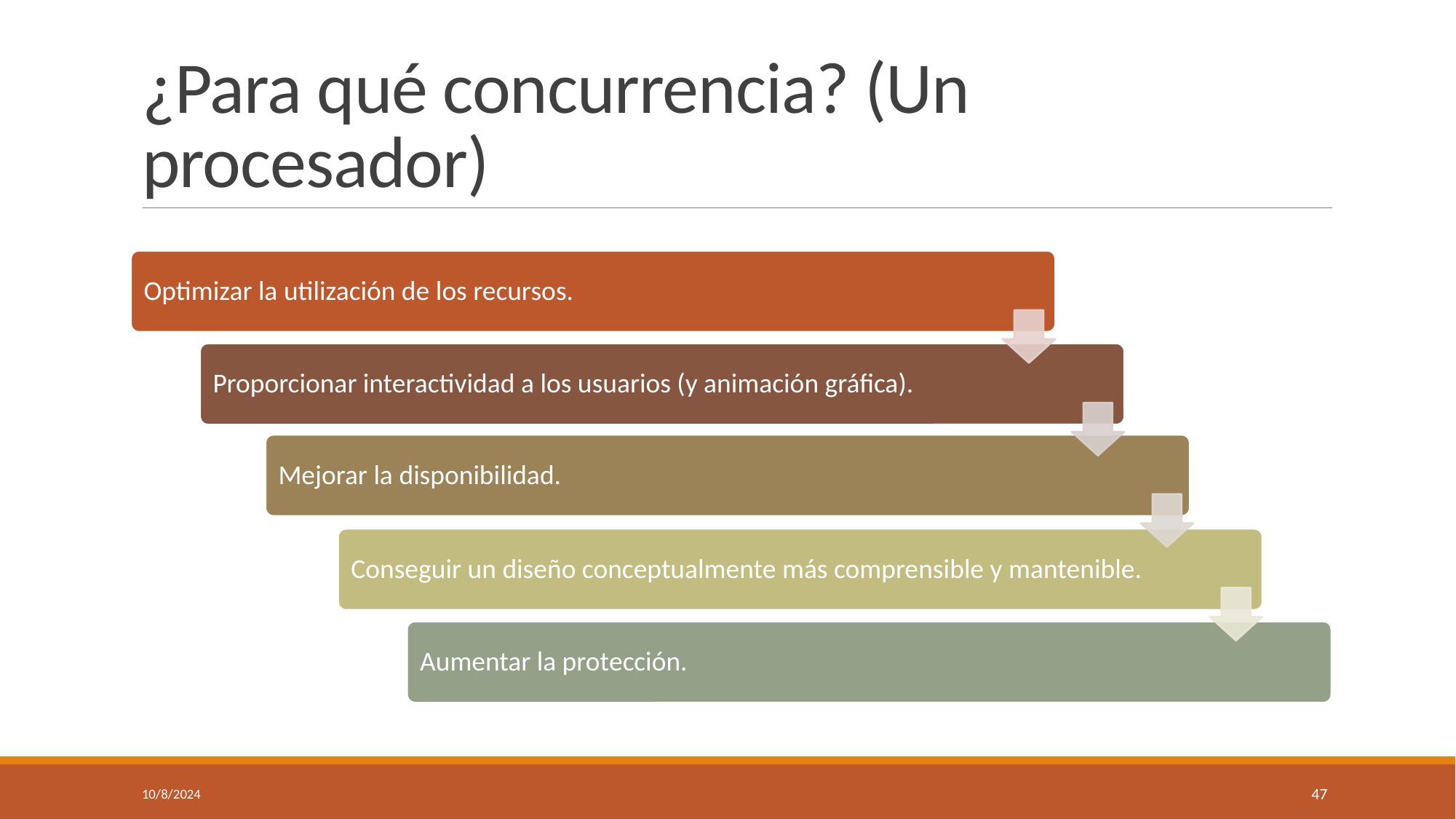

# ¿Para qué concurrencia? (Un procesador)
Optimizar la utilización de los recursos.
Proporcionar interactividad a los usuarios (y animación gráfica).
Mejorar la disponibilidad.
Conseguir un diseño conceptualmente más comprensible y mantenible.
Aumentar la protección.

10/8/2024

47